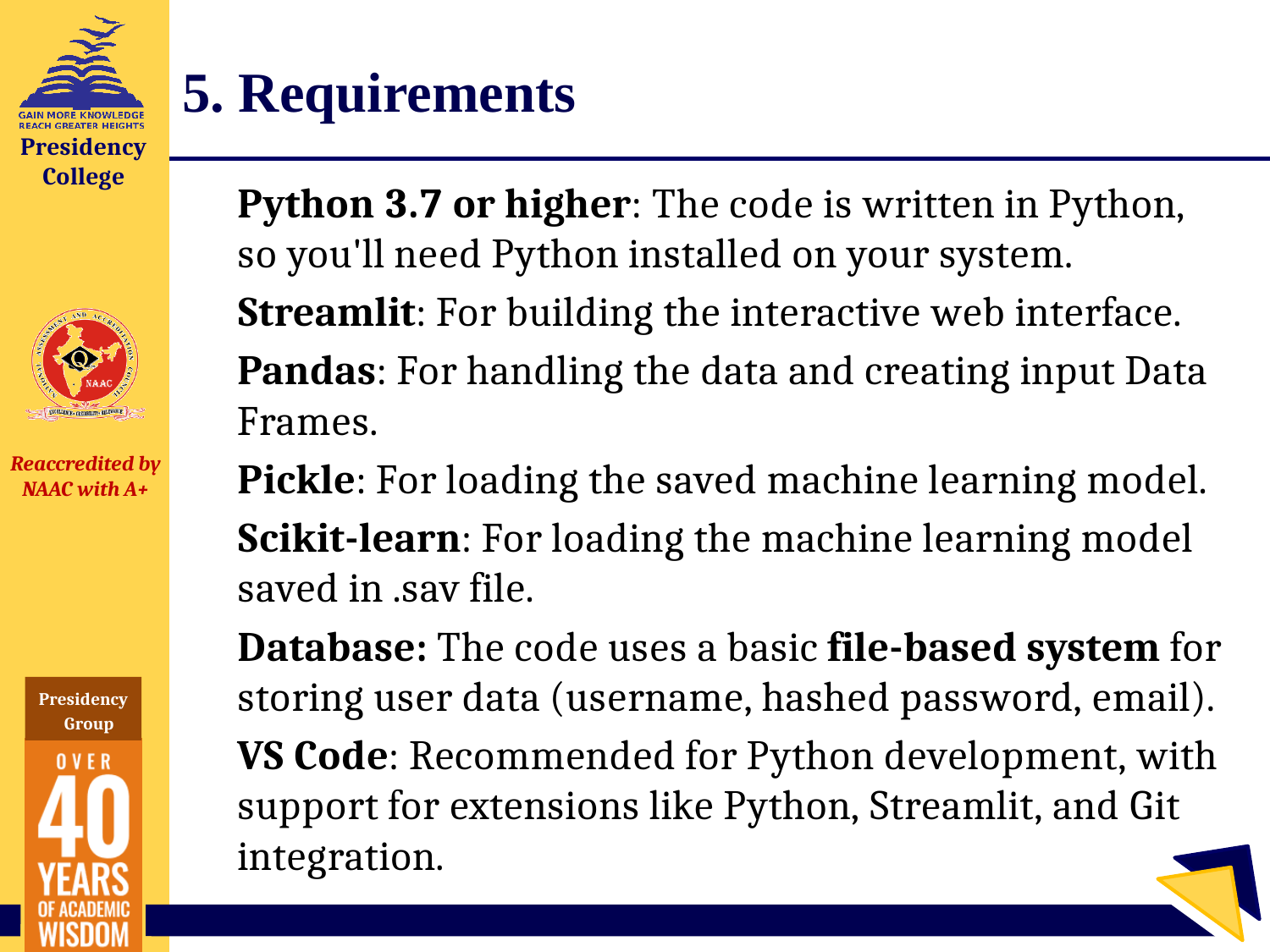

# 5. Requirements
Python 3.7 or higher: The code is written in Python, so you'll need Python installed on your system.
Streamlit: For building the interactive web interface.
Pandas: For handling the data and creating input Data Frames.
Pickle: For loading the saved machine learning model.
Scikit-learn: For loading the machine learning model saved in .sav file.
Database: The code uses a basic file-based system for storing user data (username, hashed password, email).
VS Code: Recommended for Python development, with support for extensions like Python, Streamlit, and Git integration.